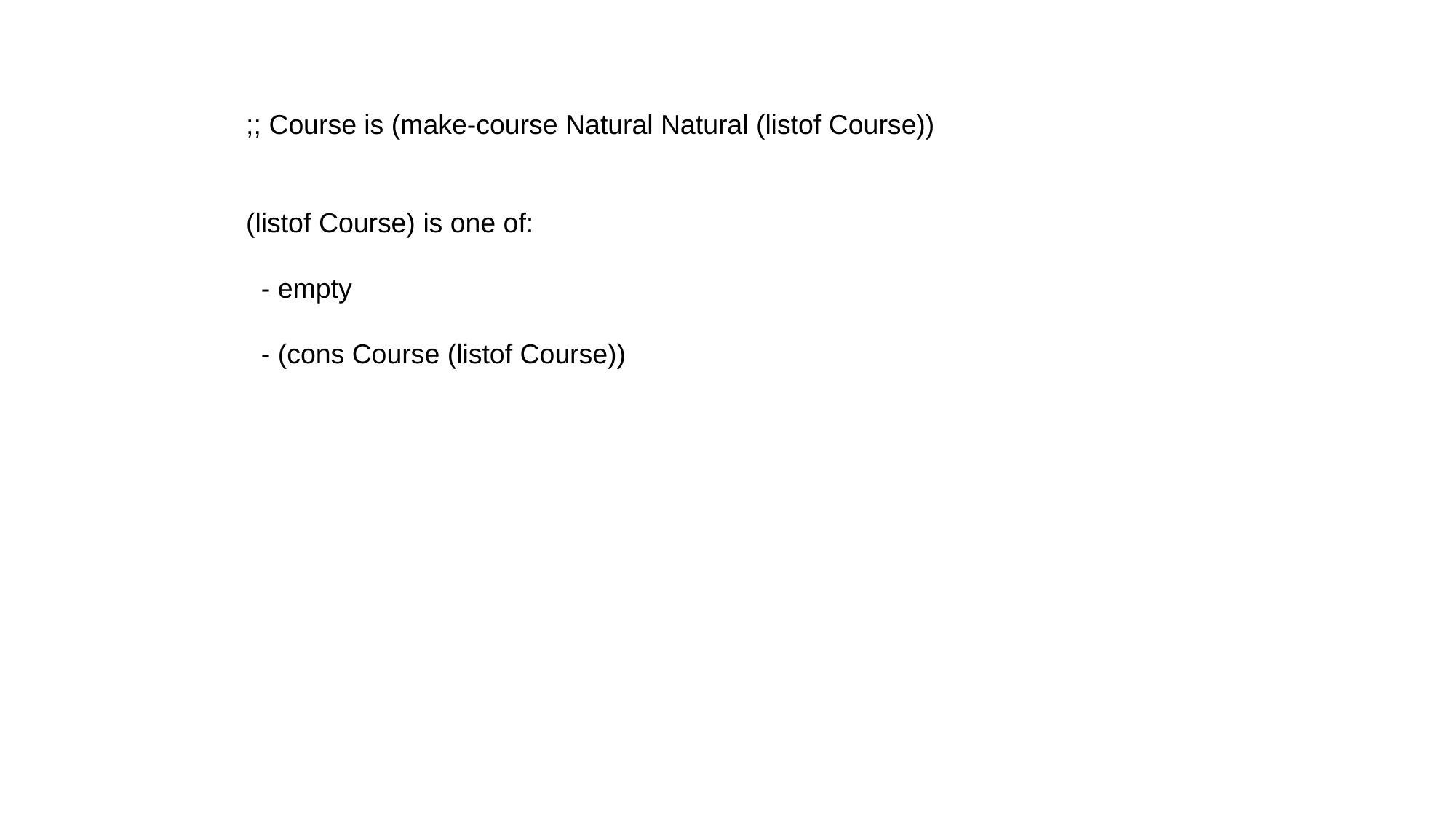

;; Course is (make-course Natural Natural (listof Course))

(listof Course) is one of:

  - empty

  - (cons Course (listof Course))